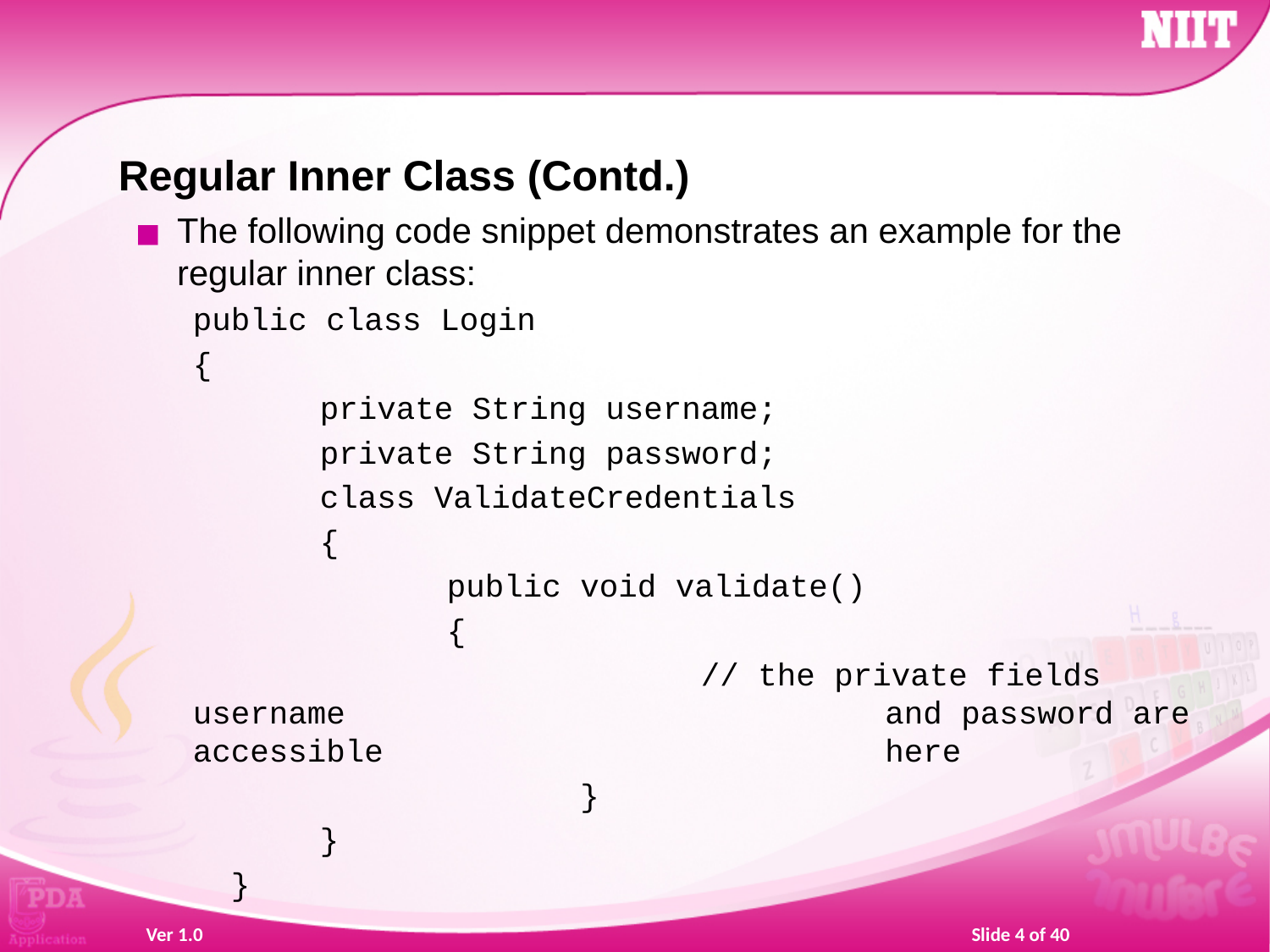

Regular Inner Class (Contd.)
The following code snippet demonstrates an example for the regular inner class:
public class Login
{
	private String username;
	private String password;
	class ValidateCredentials
	{
    		public void validate()
    		{
        			// the private fields username 				   and password are accessible 				   here
   		       }
	}
  }